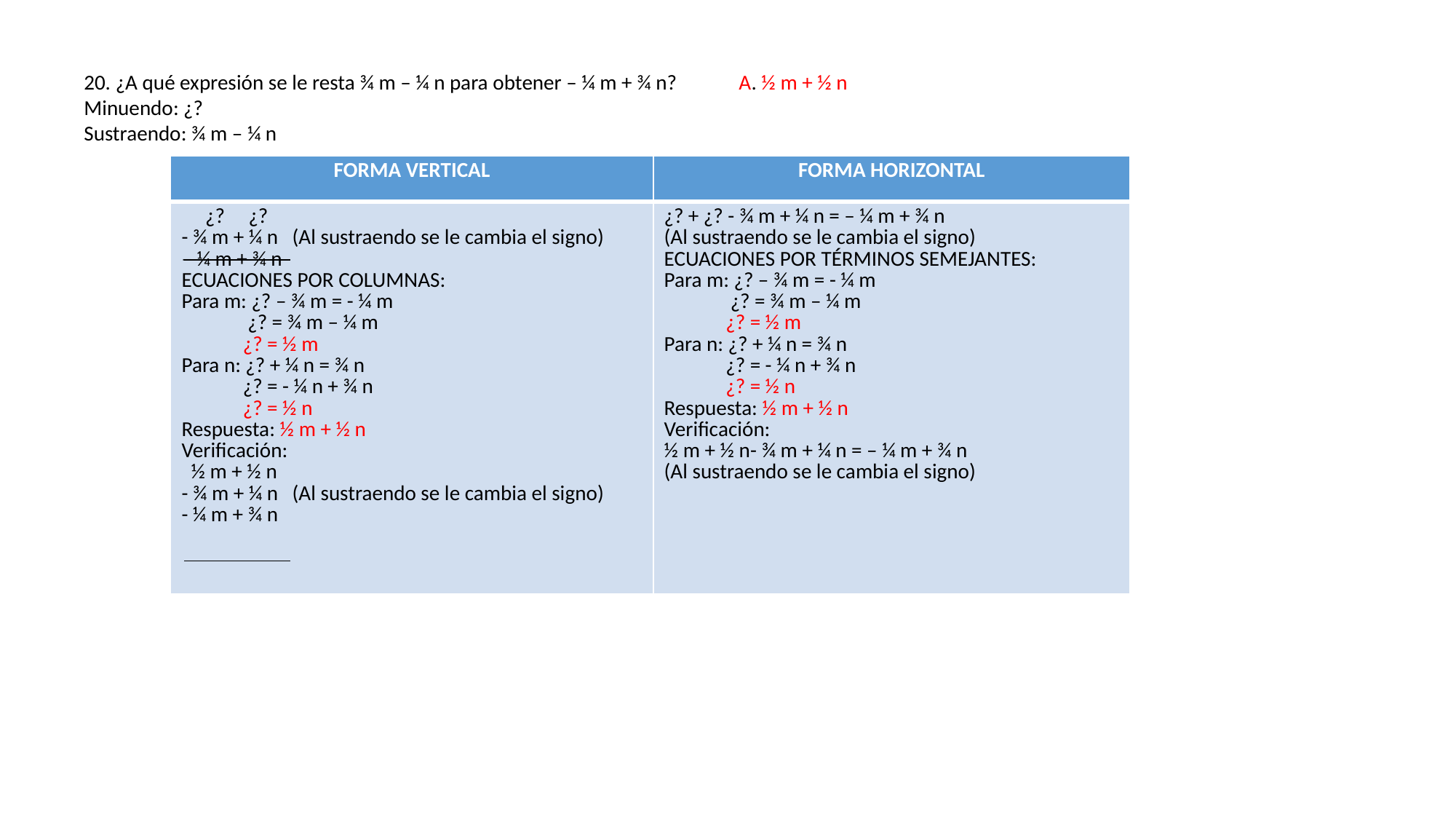

20. ¿A qué expresión se le resta ¾ m – ¼ n para obtener – ¼ m + ¾ n?    	A. ½ m + ½ n
Minuendo: ¿?
Sustraendo: ¾ m – ¼ n
| FORMA VERTICAL | FORMA HORIZONTAL |
| --- | --- |
| ¿? ¿? - ¾ m + ¼ n (Al sustraendo se le cambia el signo) – ¼ m + ¾ n ECUACIONES POR COLUMNAS: Para m: ¿? – ¾ m = - ¼ m ¿? = ¾ m – ¼ m ¿? = ½ m Para n: ¿? + ¼ n = ¾ n ¿? = - ¼ n + ¾ n ¿? = ½ n Respuesta: ½ m + ½ n Verificación: ½ m + ½ n - ¾ m + ¼ n (Al sustraendo se le cambia el signo) - ¼ m + ¾ n | ¿? + ¿? - ¾ m + ¼ n = – ¼ m + ¾ n (Al sustraendo se le cambia el signo) ECUACIONES POR TÉRMINOS SEMEJANTES: Para m: ¿? – ¾ m = - ¼ m ¿? = ¾ m – ¼ m ¿? = ½ m Para n: ¿? + ¼ n = ¾ n ¿? = - ¼ n + ¾ n ¿? = ½ n Respuesta: ½ m + ½ n Verificación: ½ m + ½ n- ¾ m + ¼ n = – ¼ m + ¾ n (Al sustraendo se le cambia el signo) |